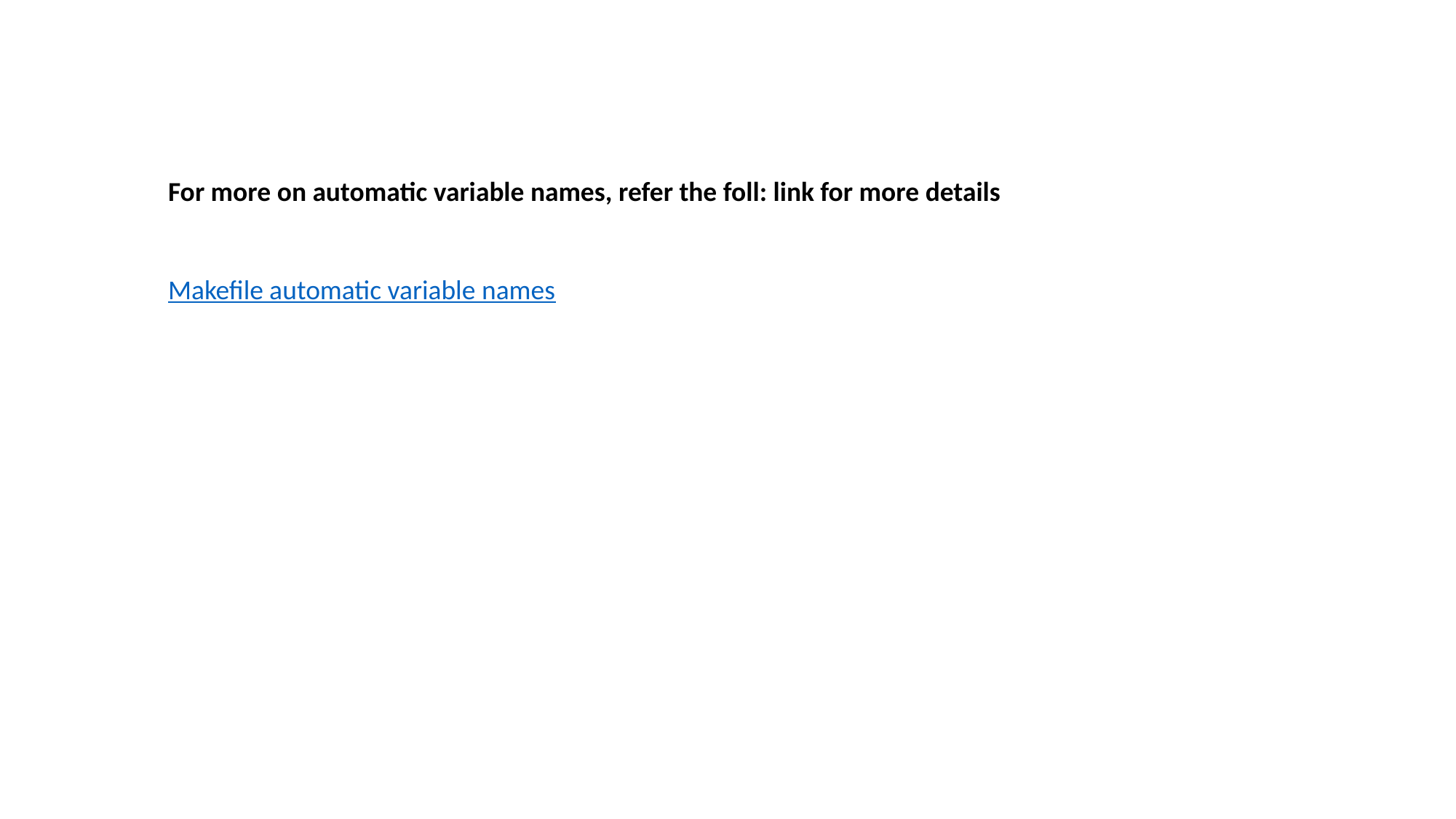

For more on automatic variable names, refer the foll: link for more details

Makefile automatic variable names